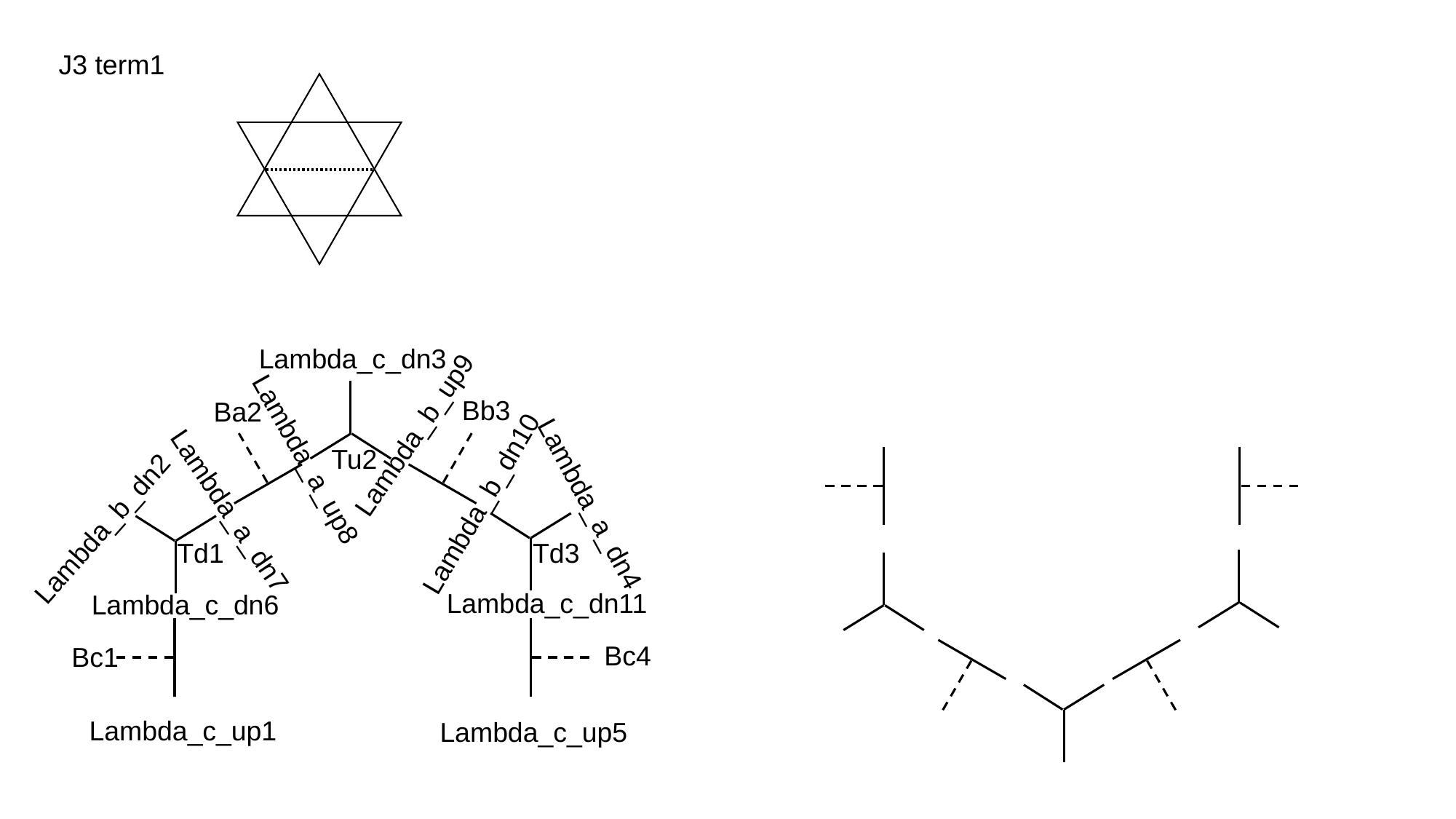

J3 term1

Lambda_c_dn3
Bb3
Ba2
Lambda_b_up9
Tu2
Lambda_a_up8
Lambda_a_dn4
Lambda_b_dn10
Lambda_a_dn7
Lambda_b_dn2
Td1
Td3
Lambda_c_dn11
Lambda_c_dn6
Bc4
Bc1
Lambda_c_up1
Lambda_c_up5